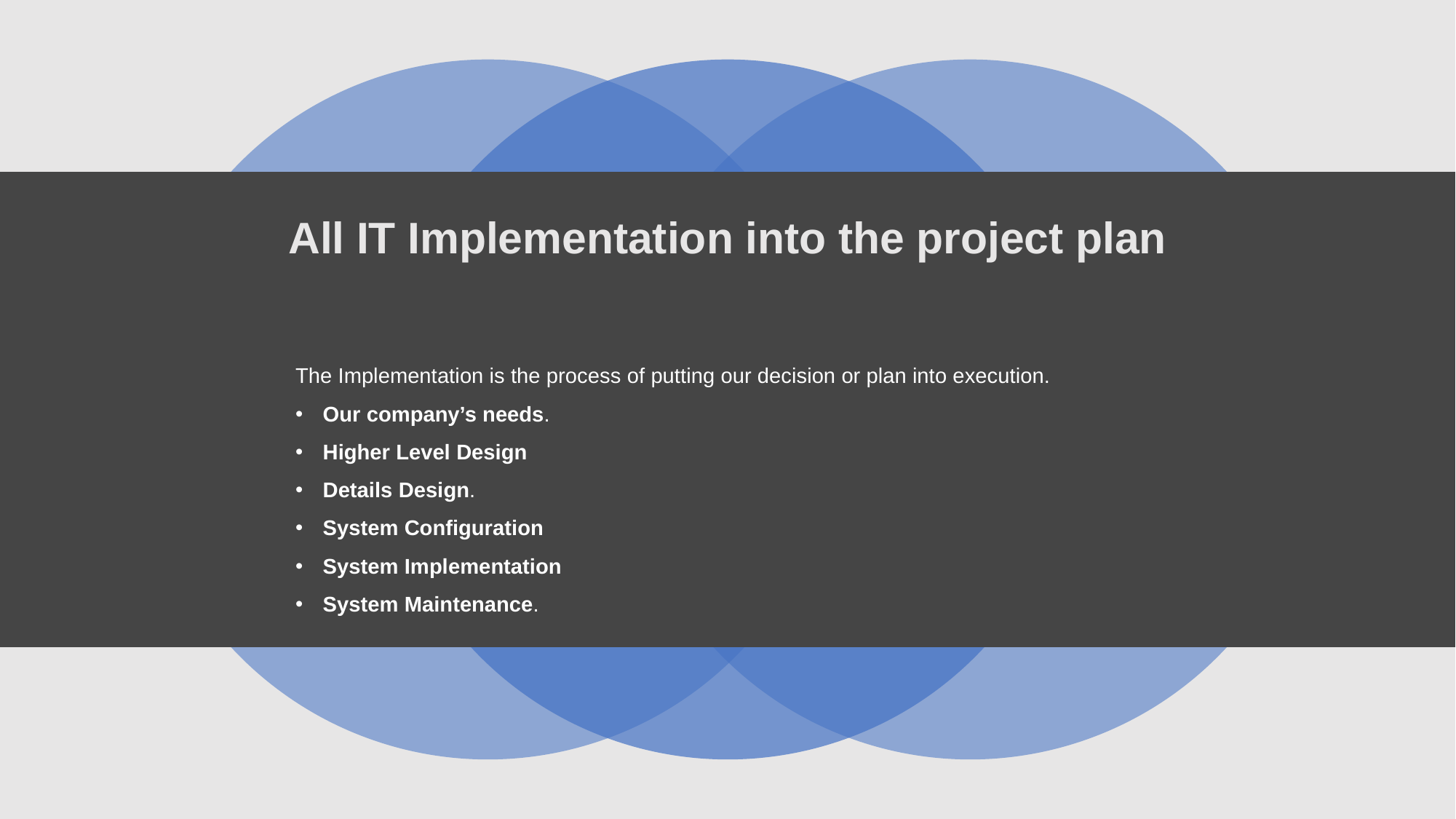

# All IT Implementation into the project plan
The Implementation is the process of putting our decision or plan into execution.
Our company’s needs.
Higher Level Design
Details Design.
System Configuration
System Implementation
System Maintenance.